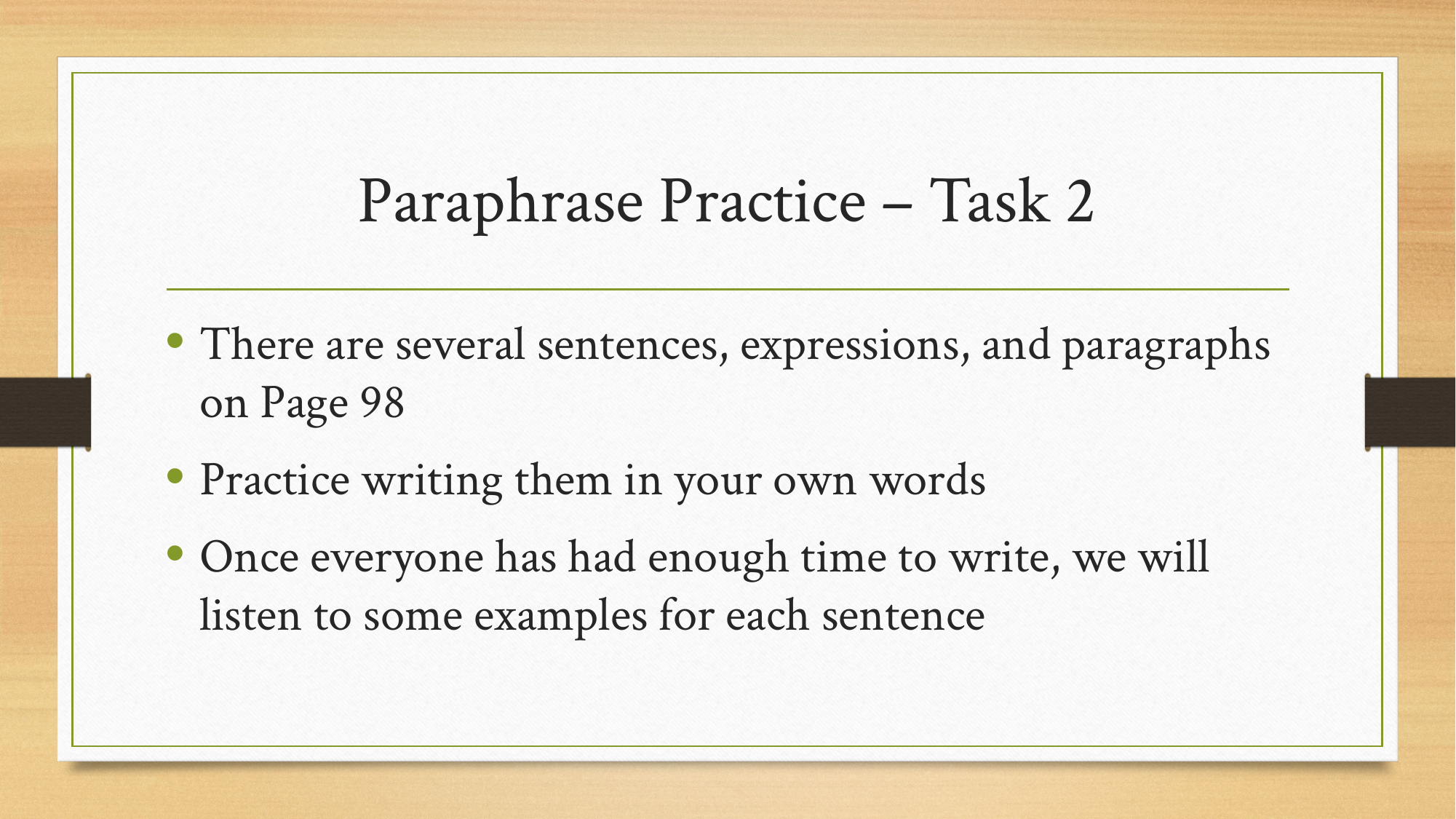

# Paraphrase Practice – Task 2
There are several sentences, expressions, and paragraphs on Page 98
Practice writing them in your own words
Once everyone has had enough time to write, we will listen to some examples for each sentence